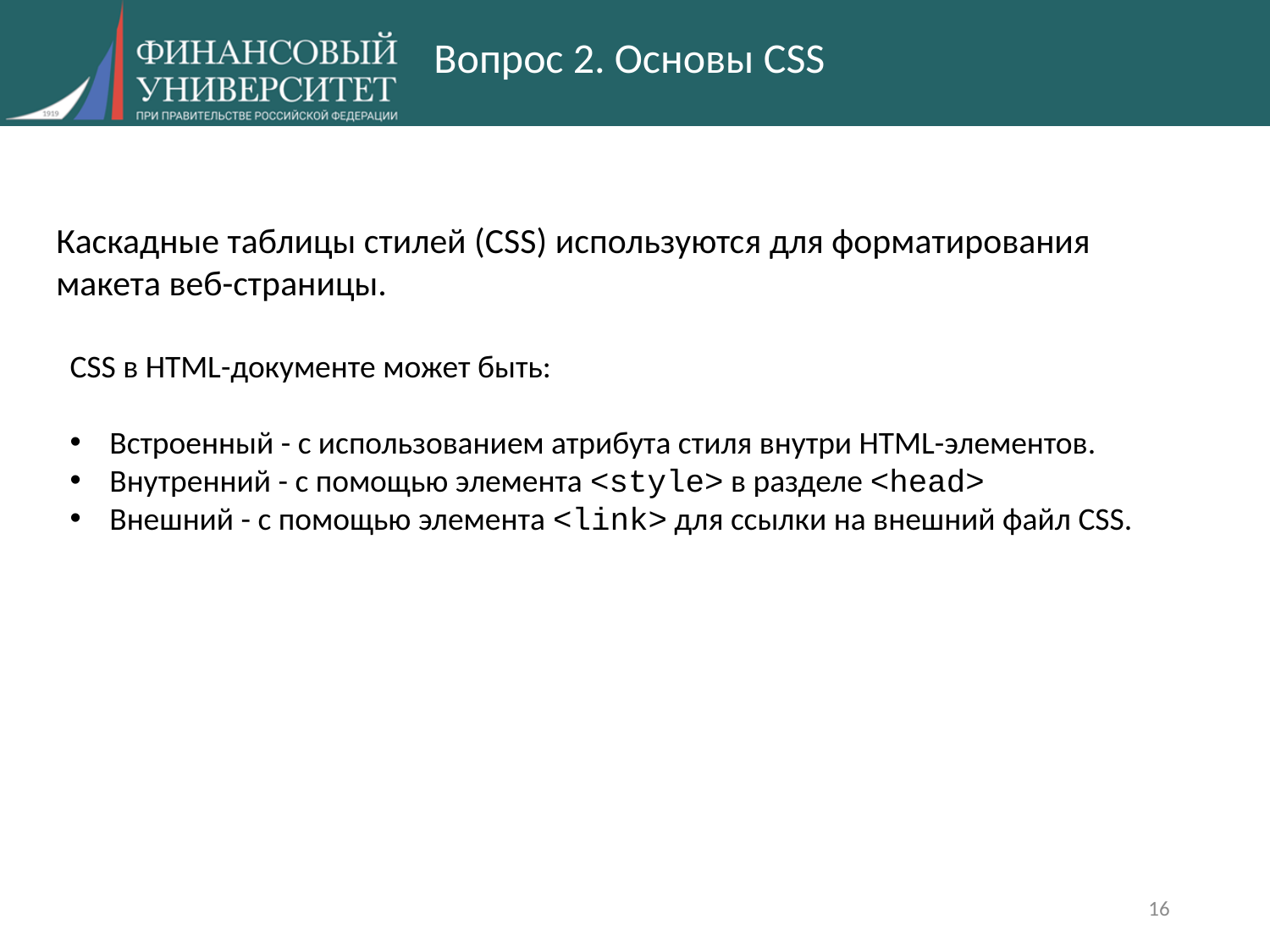

# Вопрос 2. Основы CSS
Каскадные таблицы стилей (CSS) используются для форматирования макета веб-страницы.
CSS в HTML-документе может быть:

Встроенный - с использованием атрибута стиля внутри HTML-элементов.
Внутренний - с помощью элемента <style> в разделе <head>
Внешний - с помощью элемента <link> для ссылки на внешний файл CSS.
16